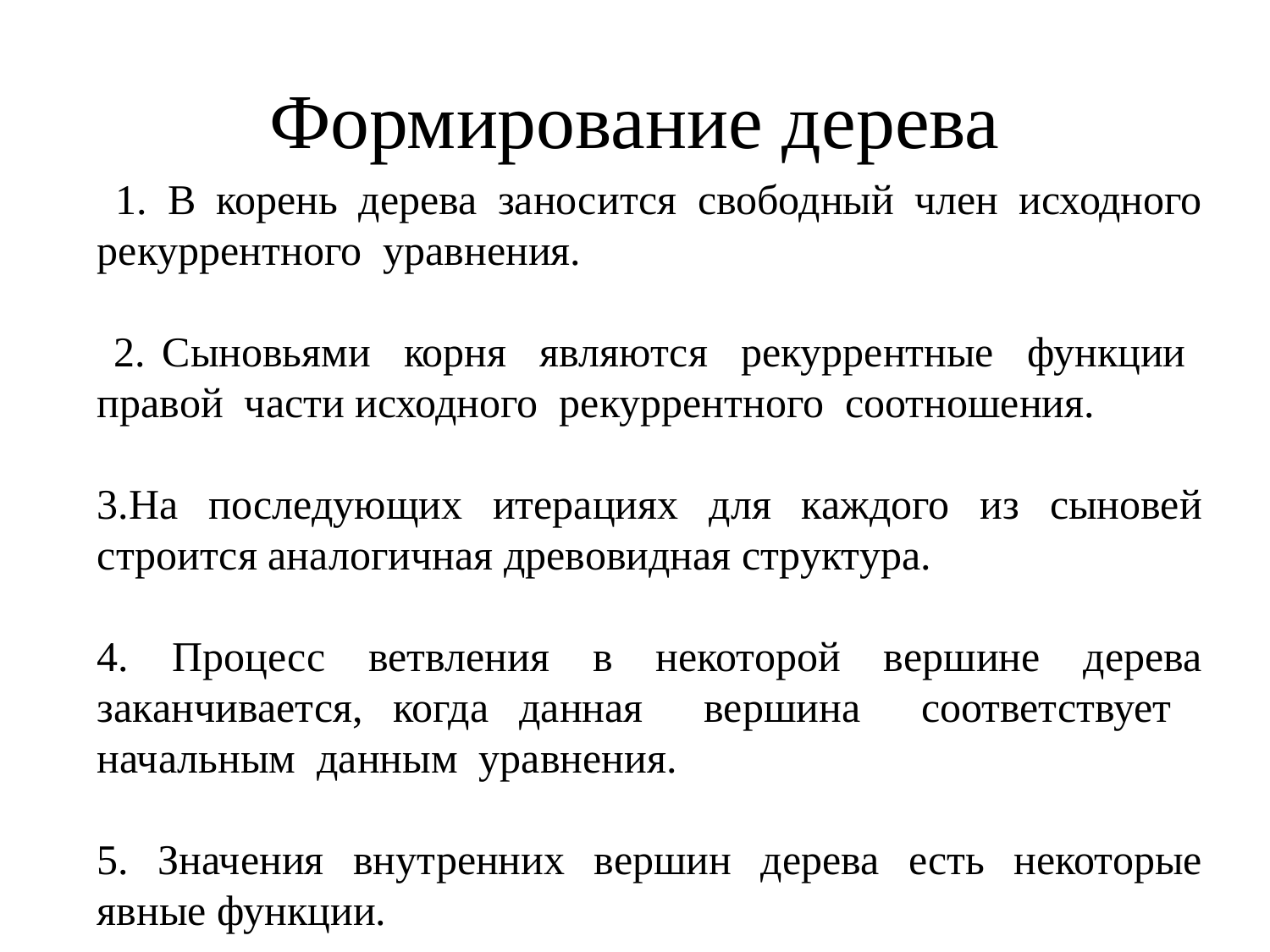

# Формирование дерева
 1. В корень дерева заносится свободный член исходного рекуррентного  уравнения.

 2. Сыновьями  корня  являются  рекуррентные  функции  правой  части исходного  рекуррентного  соотношения.

3.На последующих итерациях для каждого из сыновей строится аналогичная древовидная структура.

4. Процесс ветвления в некоторой вершине дерева заканчивается, когда данная  вершина  соответствует  начальным  данным  уравнения.

5. Значения внутренних вершин дерева есть некоторые явные функции.